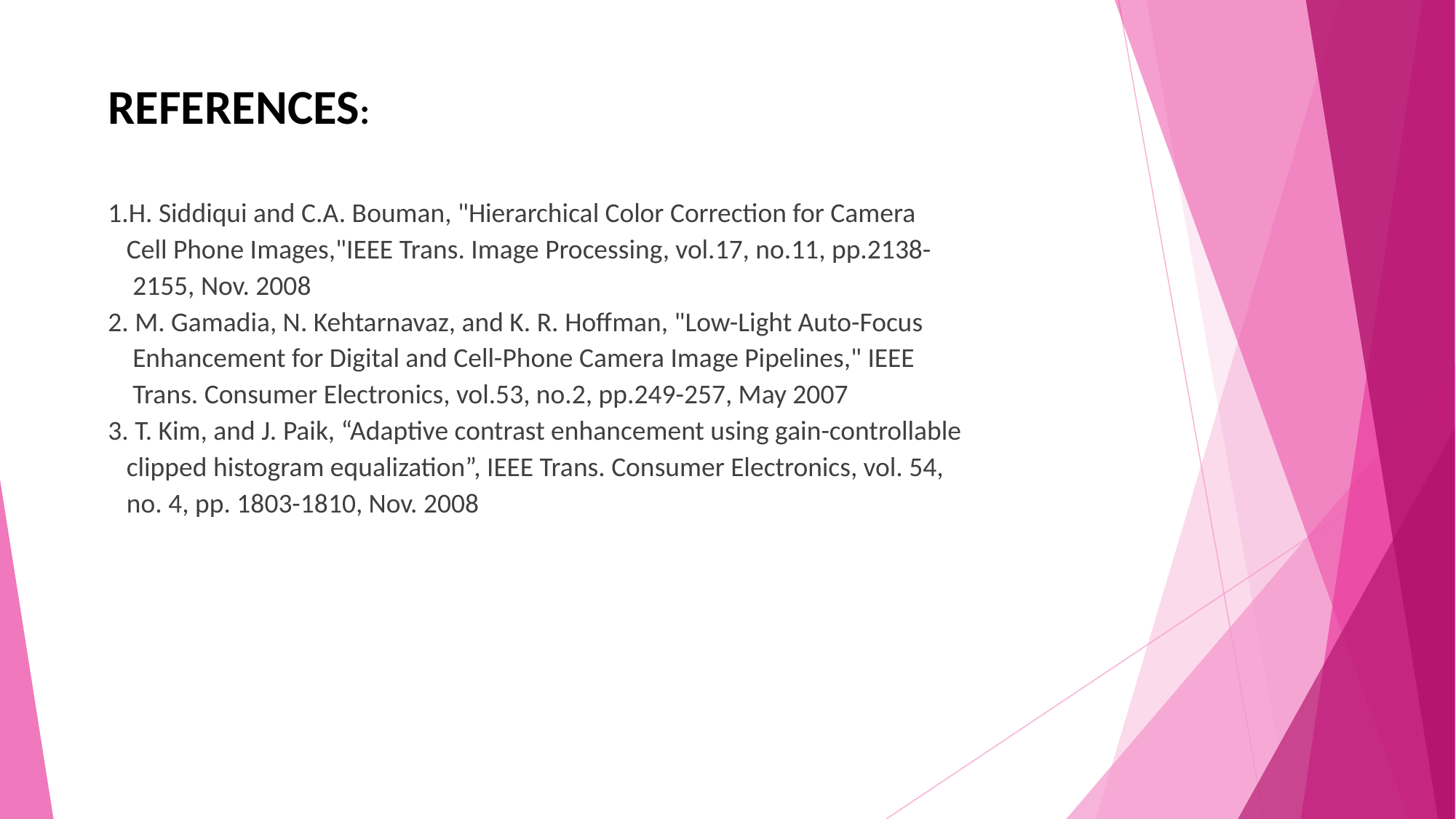

REFERENCES:
1.H. Siddiqui and C.A. Bouman, "Hierarchical Color Correction for Camera
   Cell Phone Images,"IEEE Trans. Image Processing, vol.17, no.11, pp.2138-
    2155, Nov. 2008
2. M. Gamadia, N. Kehtarnavaz, and K. R. Hoffman, "Low-Light Auto-Focus
    Enhancement for Digital and Cell-Phone Camera Image Pipelines," IEEE
    Trans. Consumer Electronics, vol.53, no.2, pp.249-257, May 2007
3. T. Kim, and J. Paik, “Adaptive contrast enhancement using gain-controllable
   clipped histogram equalization”, IEEE Trans. Consumer Electronics, vol. 54,
   no. 4, pp. 1803-1810, Nov. 2008